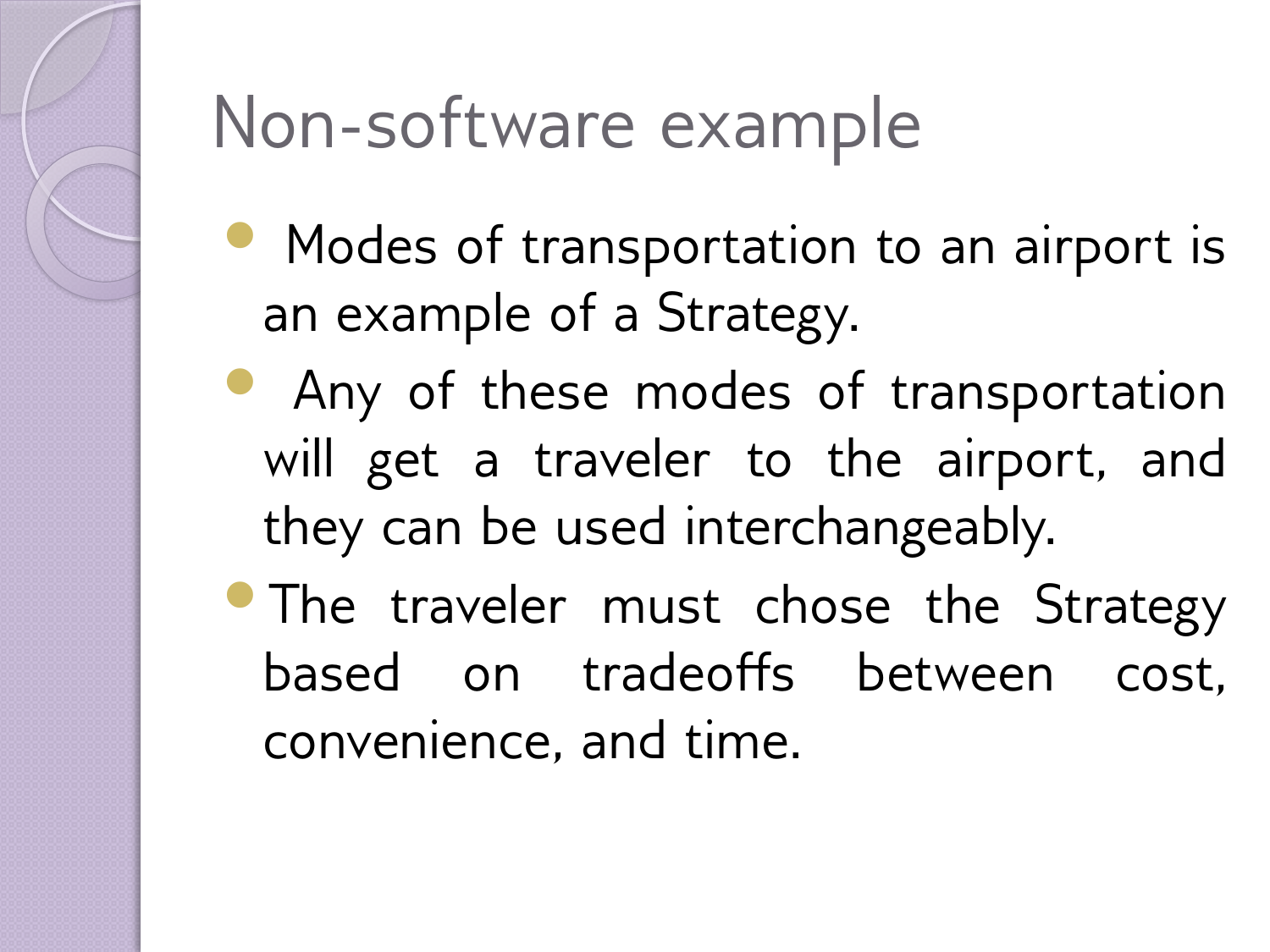

# Non-software example
 Modes of transportation to an airport is an example of a Strategy.
 Any of these modes of transportation will get a traveler to the airport, and they can be used interchangeably.
The traveler must chose the Strategy based on tradeoffs between cost, convenience, and time.